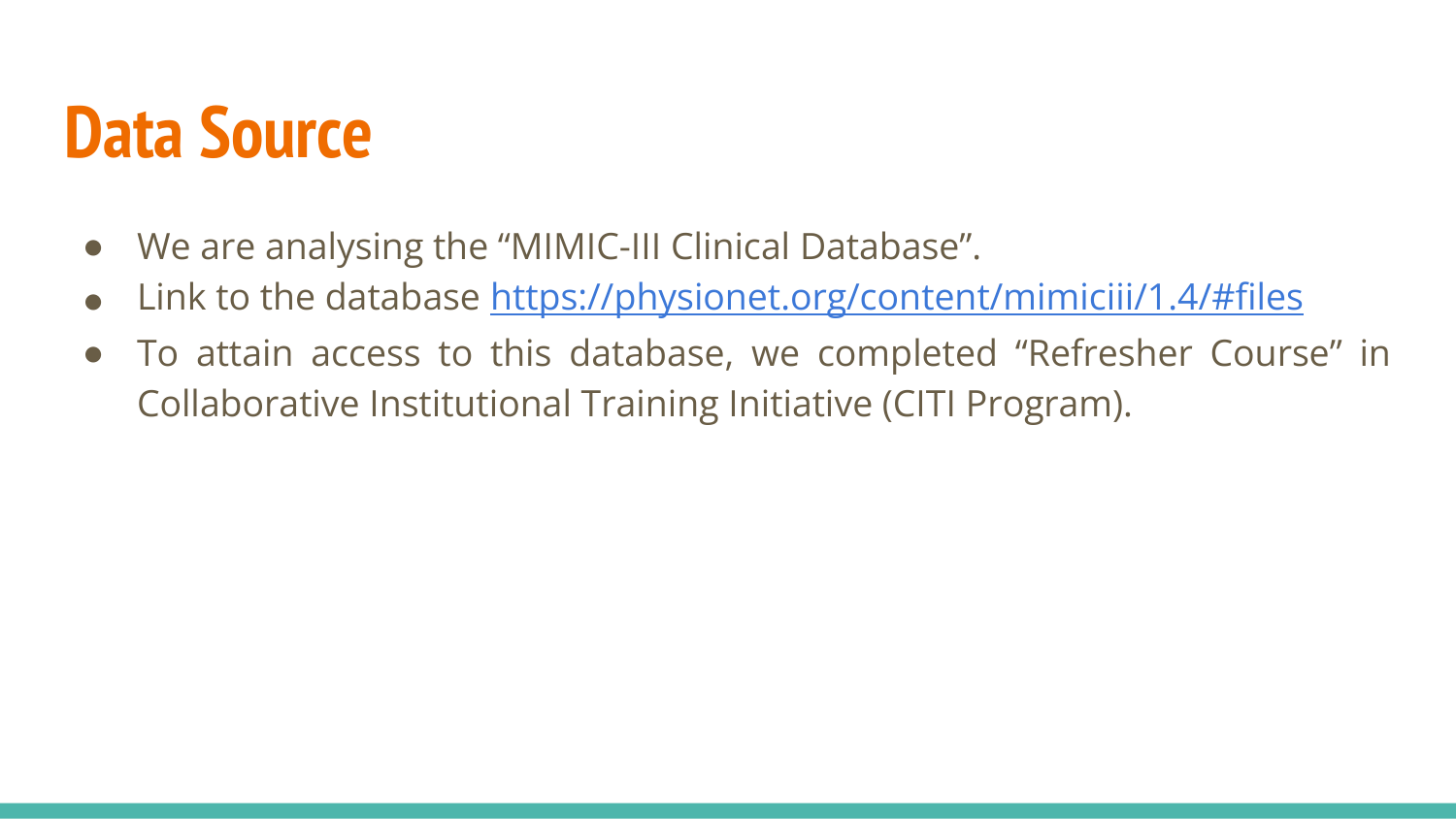

# Data Source
We are analysing the “MIMIC-III Clinical Database”.
Link to the database https://physionet.org/content/mimiciii/1.4/#files
To attain access to this database, we completed “Refresher Course” in Collaborative Institutional Training Initiative (CITI Program).